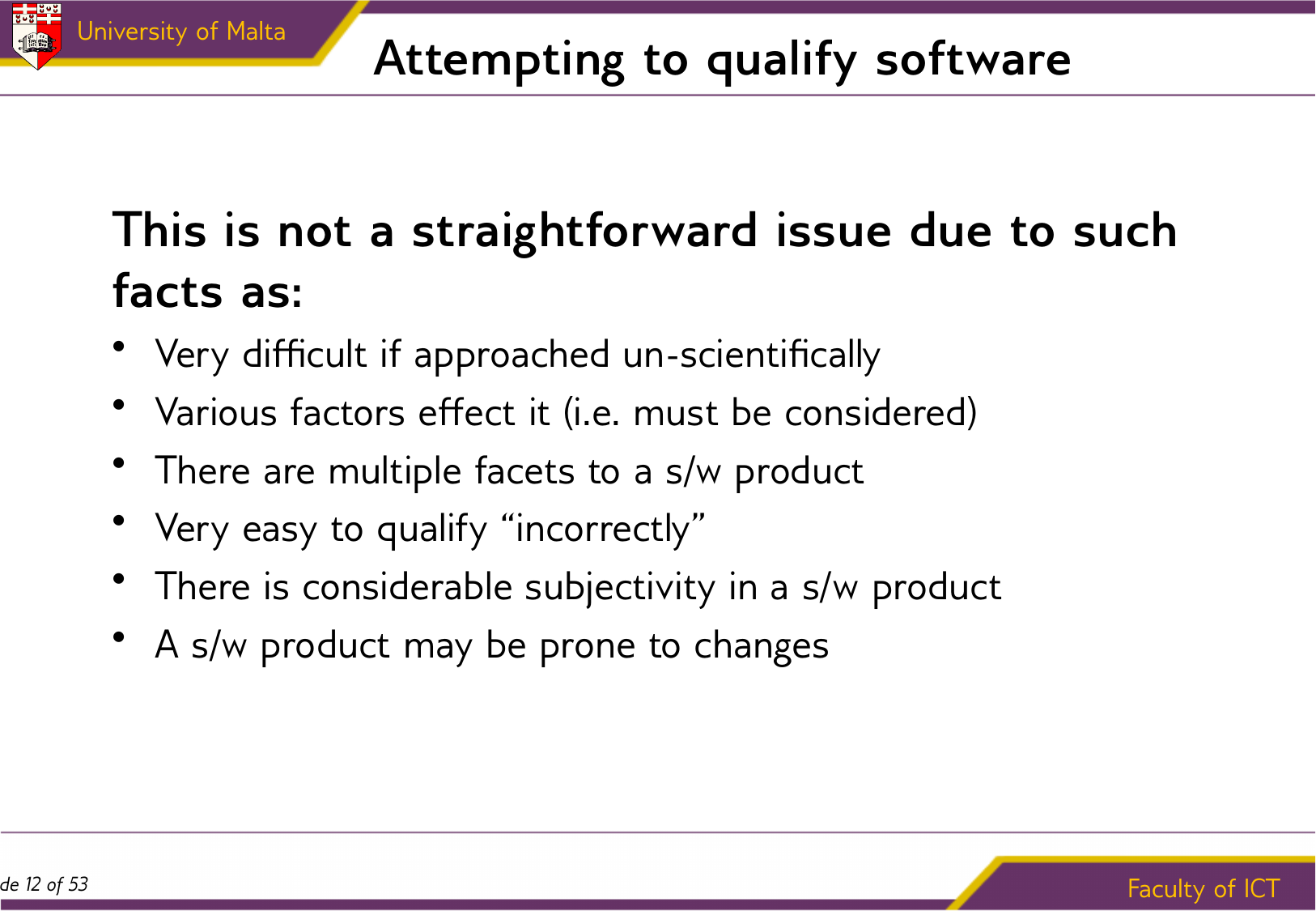

# Attempting to qualify software
This is not a straightforward issue due to such facts as:
Very difficult if approached un-scientifically
Various factors effect it (i.e. must be considered)
There are multiple facets to a s/w product
Very easy to qualify “incorrectly”
There is considerable subjectivity in a s/w product
A s/w product may be prone to changes
Faculty of ICT